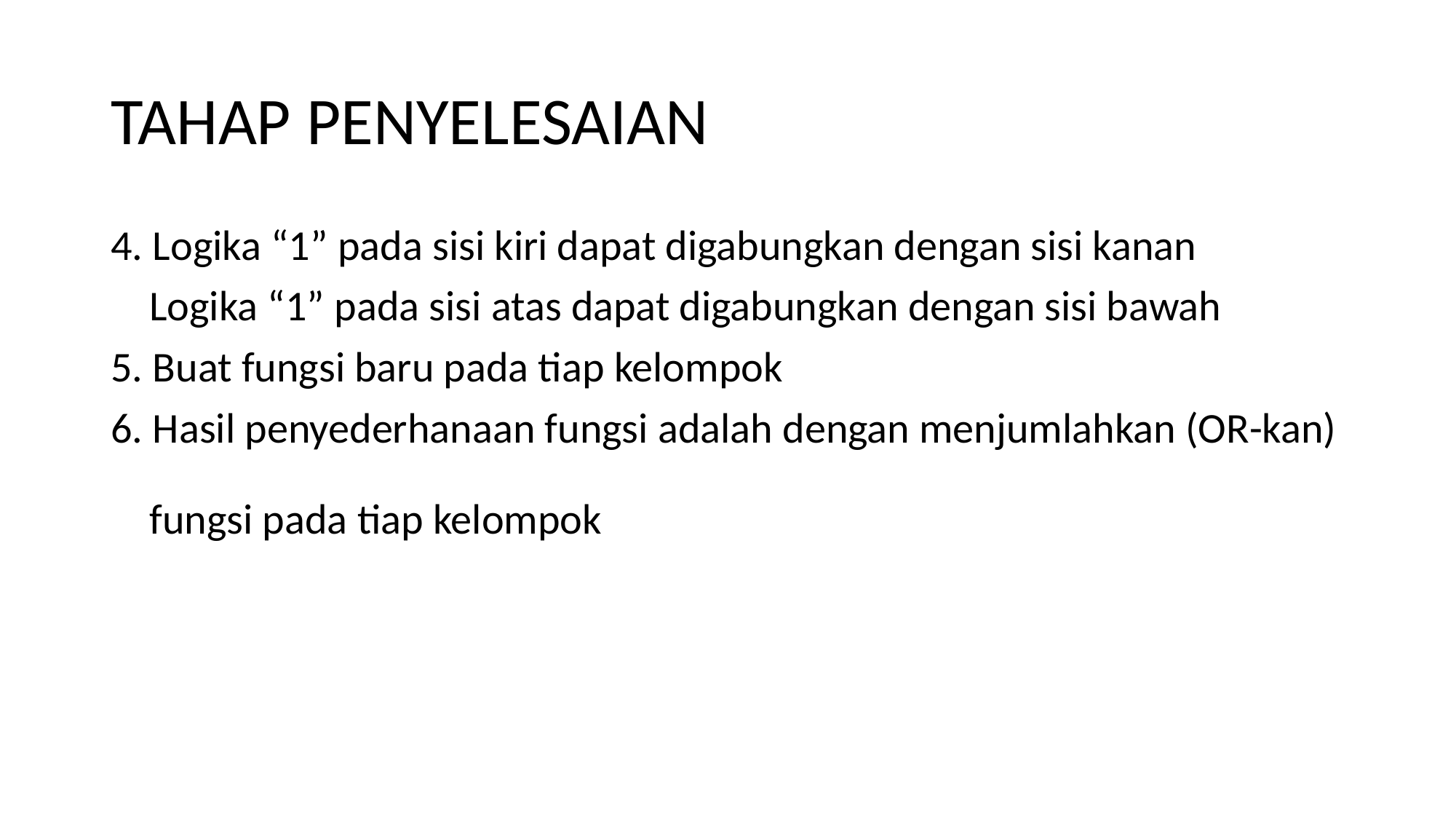

# TAHAP PENYELESAIAN
4. Logika “1” pada sisi kiri dapat digabungkan dengan sisi kanan
    Logika “1” pada sisi atas dapat digabungkan dengan sisi bawah
5. Buat fungsi baru pada tiap kelompok
6. Hasil penyederhanaan fungsi adalah dengan menjumlahkan (OR-kan)
    fungsi pada tiap kelompok